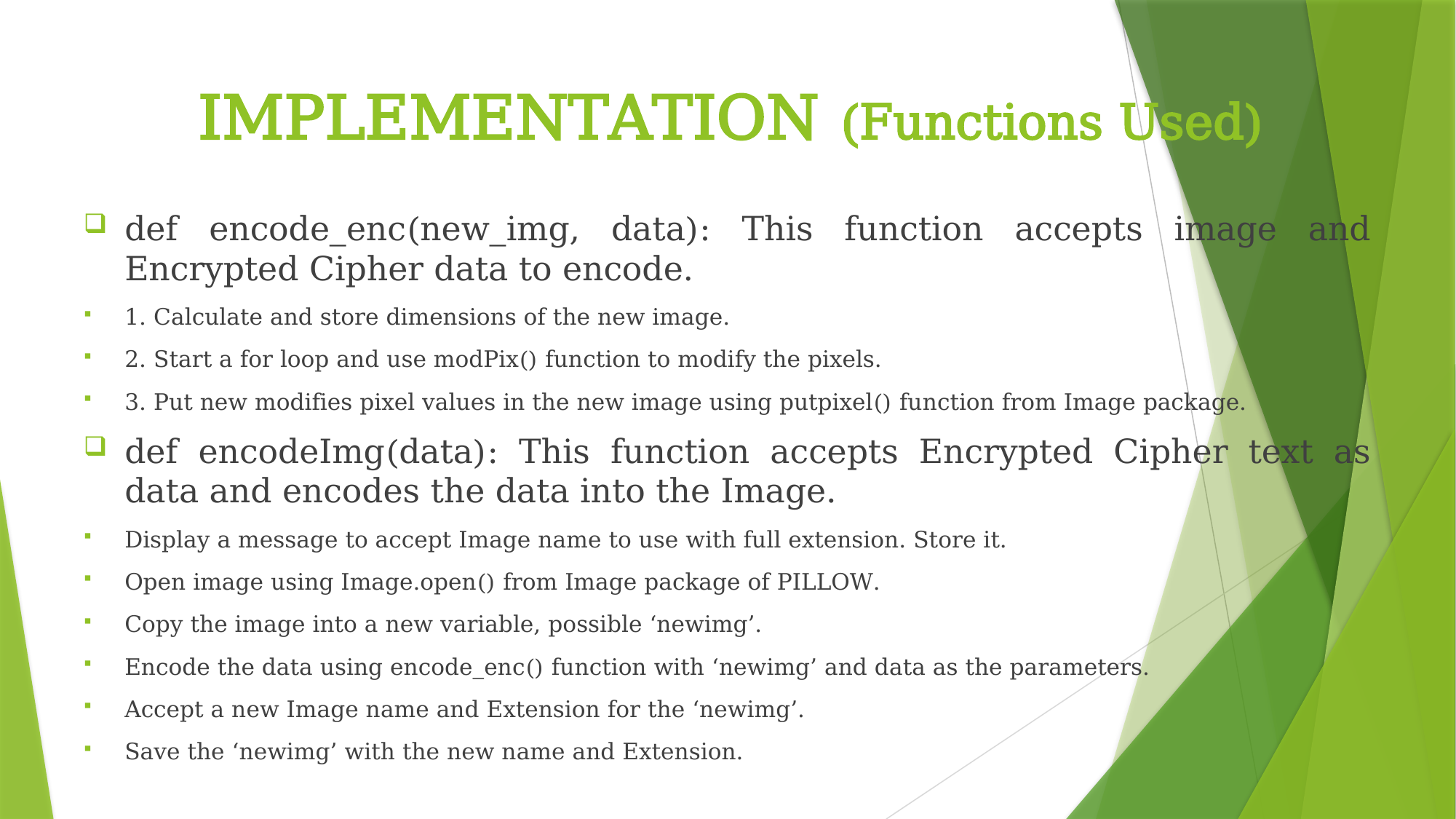

# IMPLEMENTATION (Functions Used)
def encode_enc(new_img, data): This function accepts image and Encrypted Cipher data to encode.
1. Calculate and store dimensions of the new image.
2. Start a for loop and use modPix() function to modify the pixels.
3. Put new modifies pixel values in the new image using putpixel() function from Image package.
def encodeImg(data): This function accepts Encrypted Cipher text as data and encodes the data into the Image.
Display a message to accept Image name to use with full extension. Store it.
Open image using Image.open() from Image package of PILLOW.
Copy the image into a new variable, possible ‘newimg’.
Encode the data using encode_enc() function with ‘newimg’ and data as the parameters.
Accept a new Image name and Extension for the ‘newimg’.
Save the ‘newimg’ with the new name and Extension.